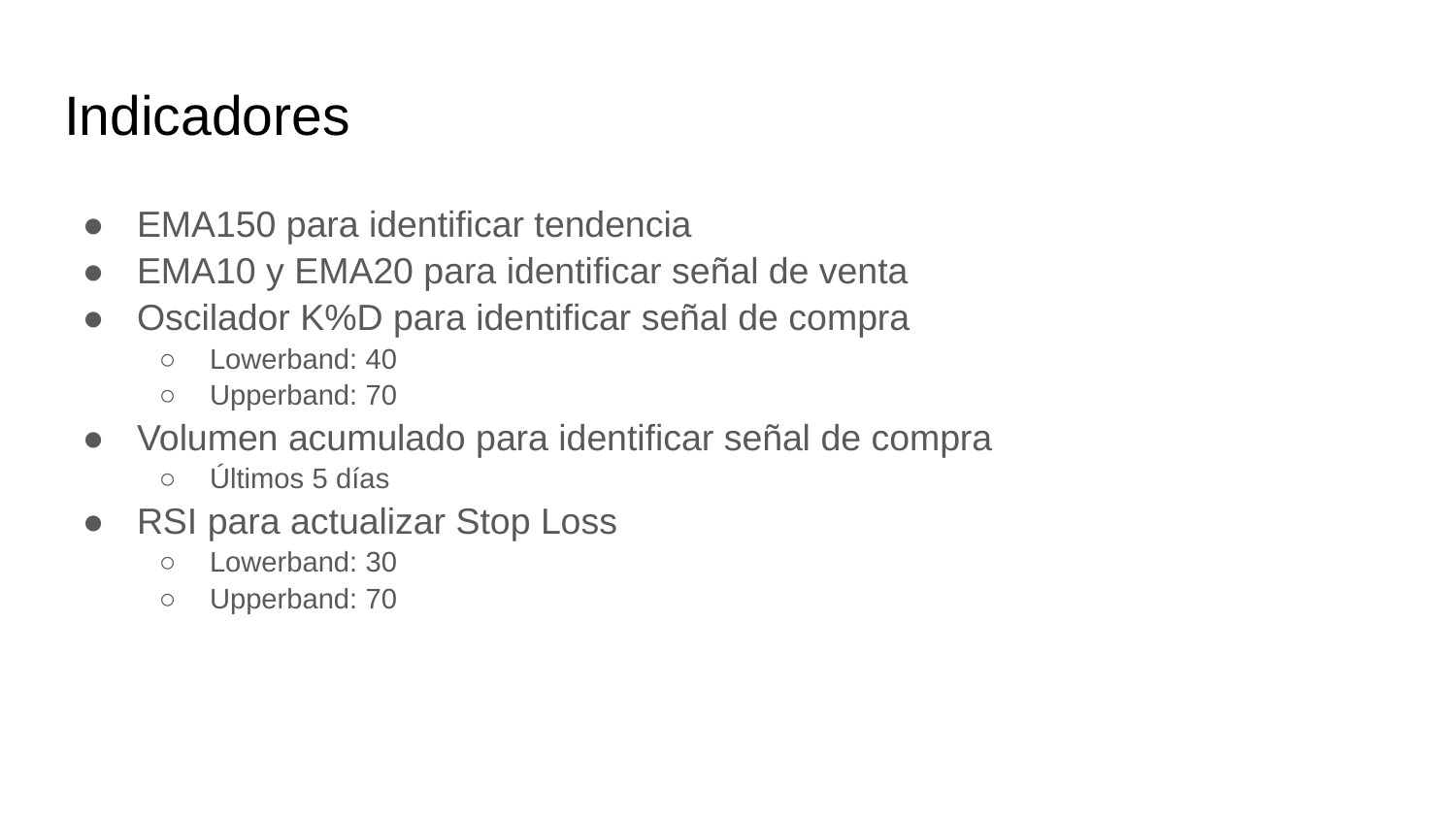

# Indicadores
EMA150 para identificar tendencia
EMA10 y EMA20 para identificar señal de venta
Oscilador K%D para identificar señal de compra
Lowerband: 40
Upperband: 70
Volumen acumulado para identificar señal de compra
Últimos 5 días
RSI para actualizar Stop Loss
Lowerband: 30
Upperband: 70